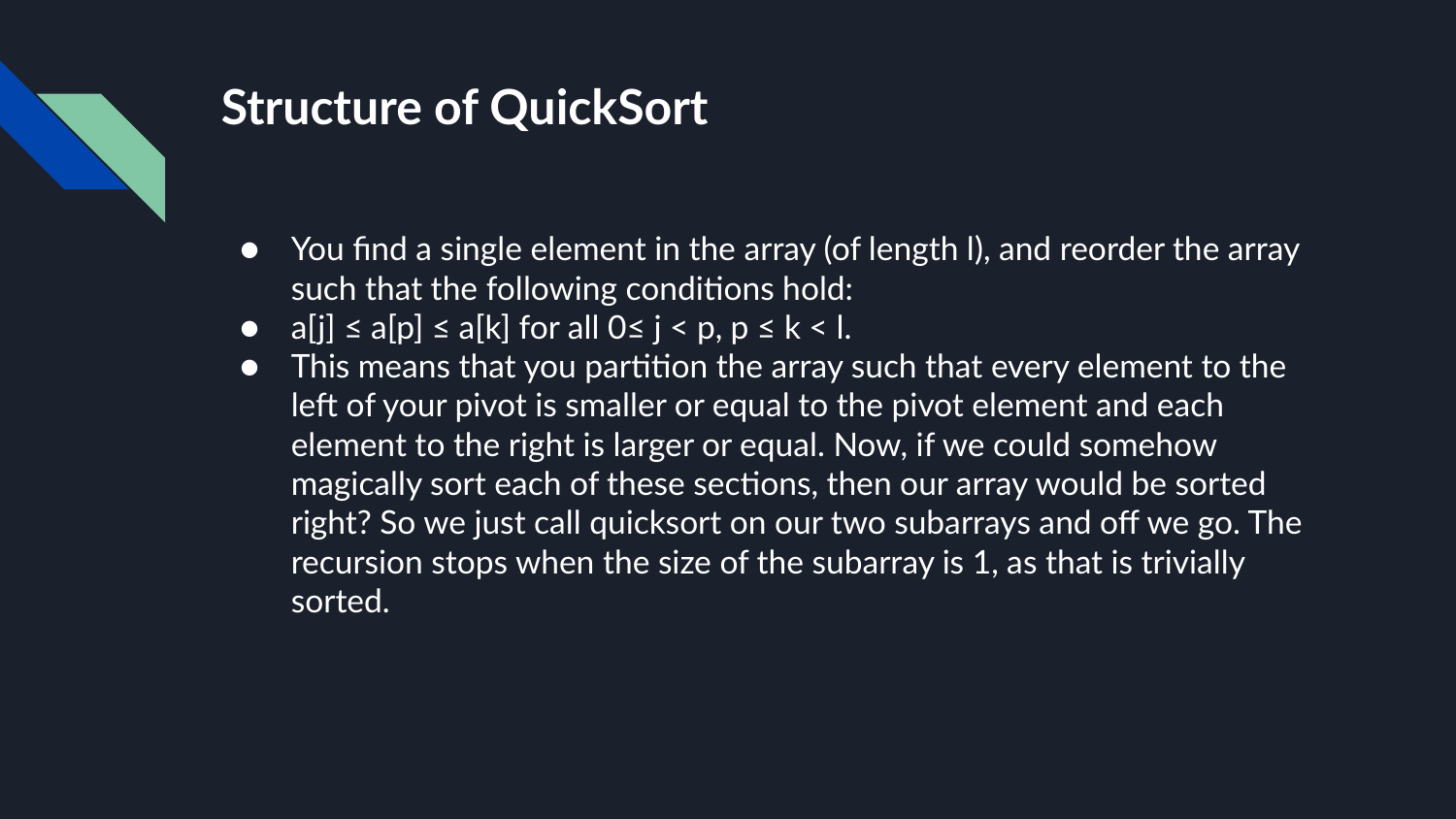

# Structure of QuickSort

You find a single element in the array (of length l), and reorder the array such that the following conditions hold:
a[j] ≤ a[p] ≤ a[k] for all 0≤ j < p, p ≤ k < l.
This means that you partition the array such that every element to the left of your pivot is smaller or equal to the pivot element and each element to the right is larger or equal. Now, if we could somehow magically sort each of these sections, then our array would be sorted right? So we just call quicksort on our two subarrays and off we go. The recursion stops when the size of the subarray is 1, as that is trivially sorted.